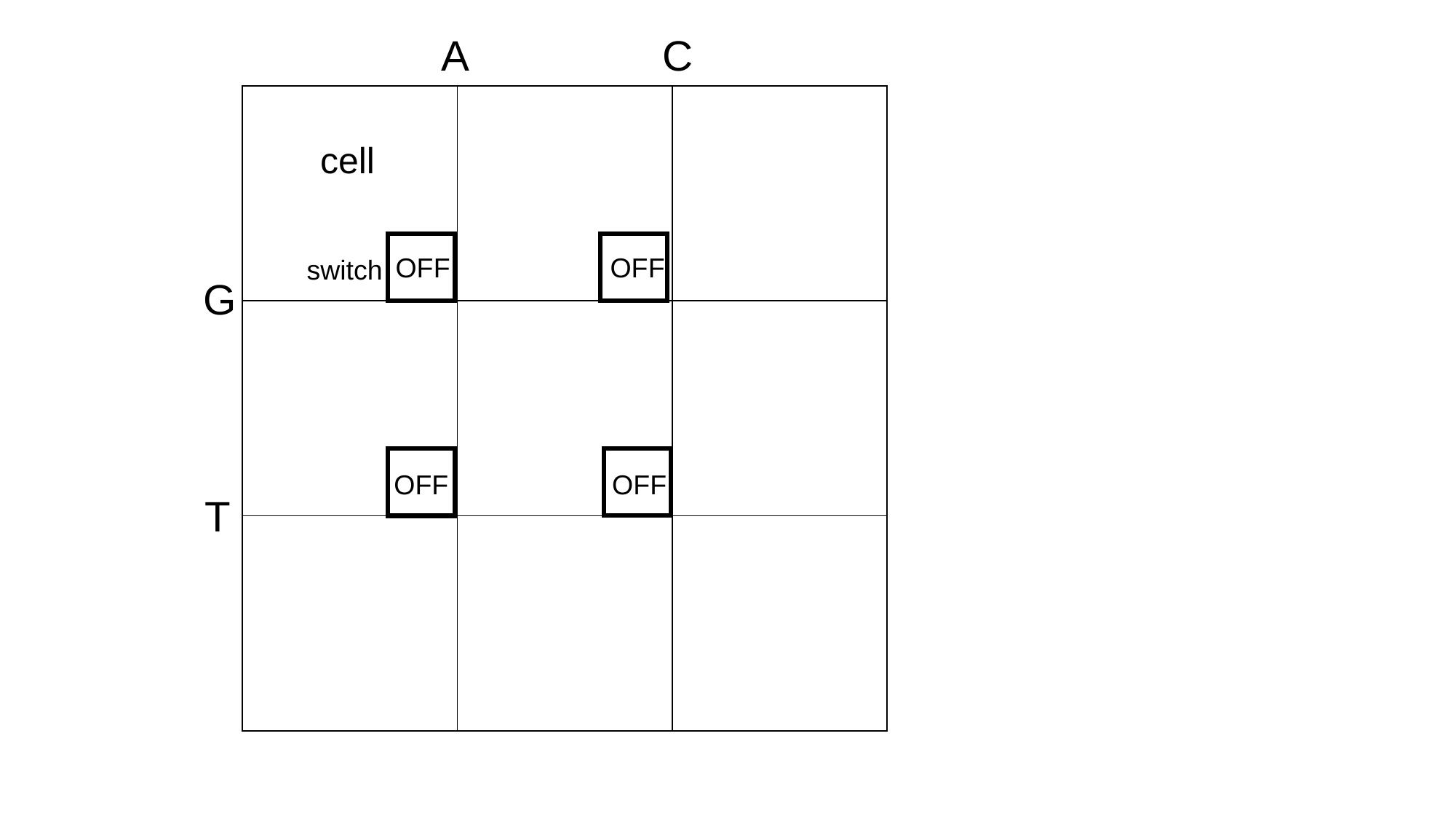

A
C
|  |  |  |
| --- | --- | --- |
|  |  |  |
|  |  |  |
cell

OFF
OFF
switch
G

OFF
OFF
T